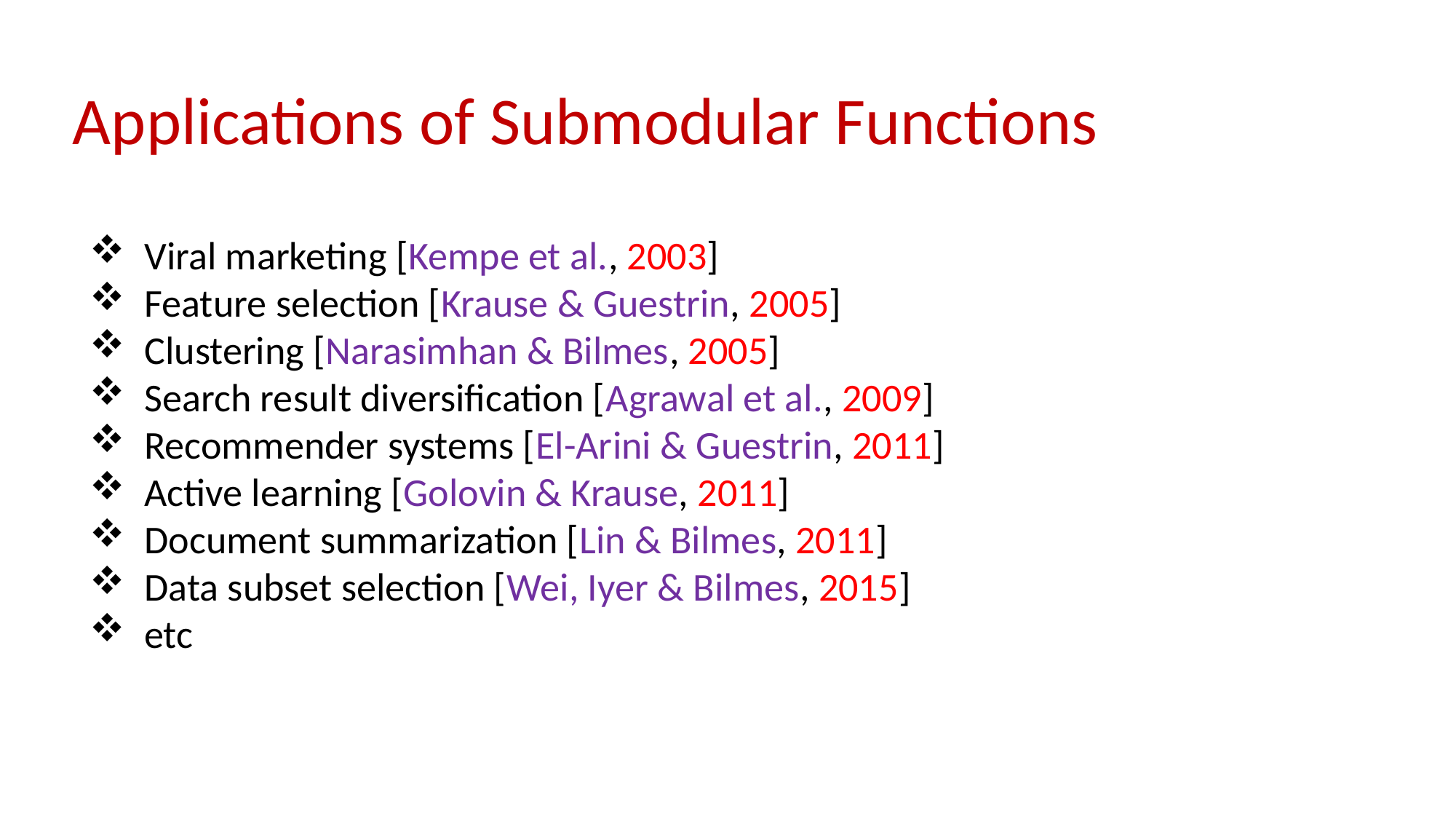

# Applications of Submodular Functions
Viral marketing [Kempe et al., 2003]
Feature selection [Krause & Guestrin, 2005]
Clustering [Narasimhan & Bilmes, 2005]
Search result diversification [Agrawal et al., 2009]
Recommender systems [El-Arini & Guestrin, 2011]
Active learning [Golovin & Krause, 2011]
Document summarization [Lin & Bilmes, 2011]
Data subset selection [Wei, Iyer & Bilmes, 2015]
etc